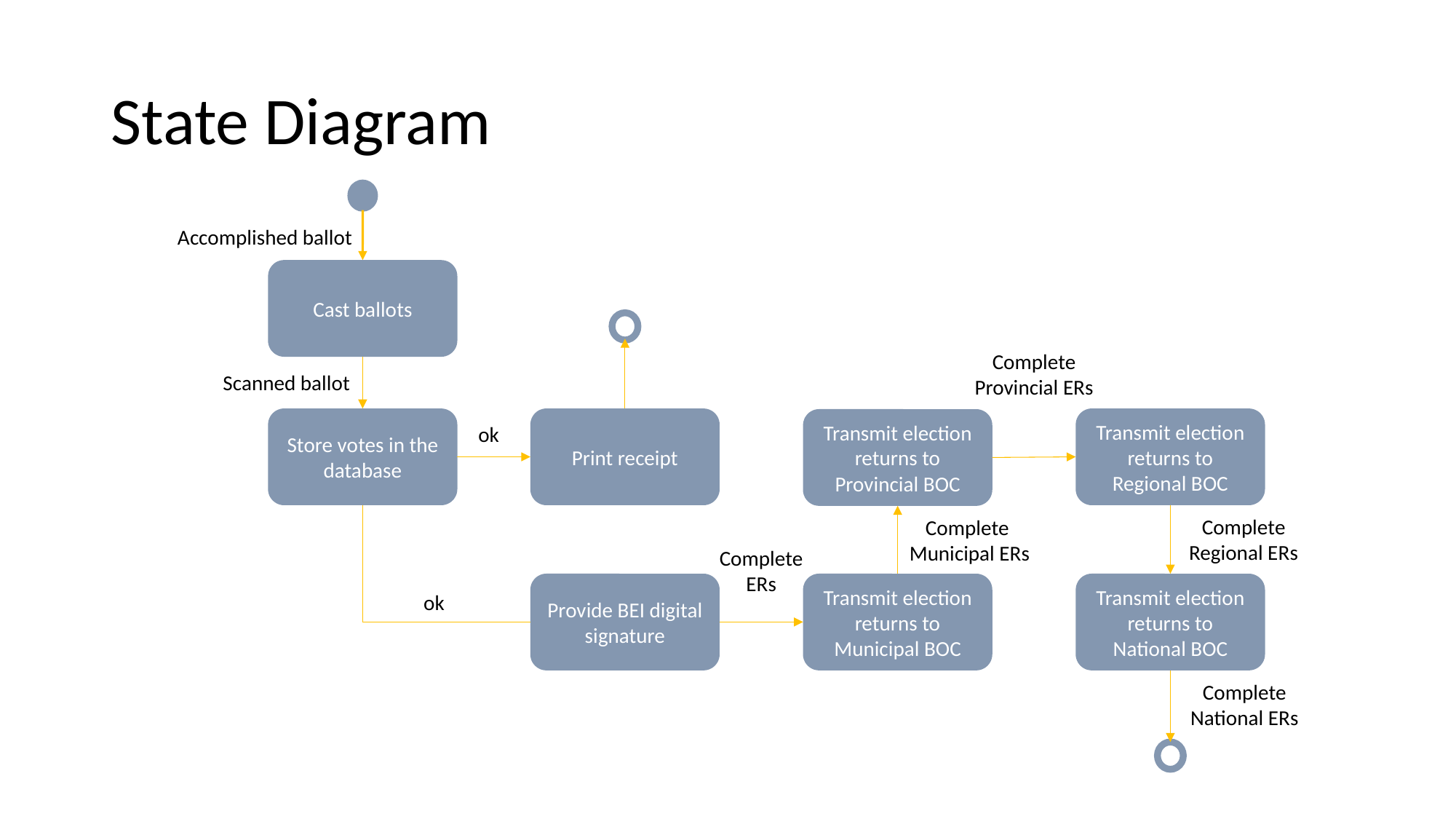

# State Diagram

Accomplished ballot
Cast ballots

Complete Provincial ERs
Scanned ballot
Store votes in the database
Print receipt
Transmit election returns to Regional BOC
Transmit election returns to Provincial BOC
ok
Complete Regional ERs
Complete  Municipal ERs
Complete ERs
Provide BEI digital signature
Transmit election returns to Municipal BOC
Transmit election returns to National BOC
ok
Complete National ERs